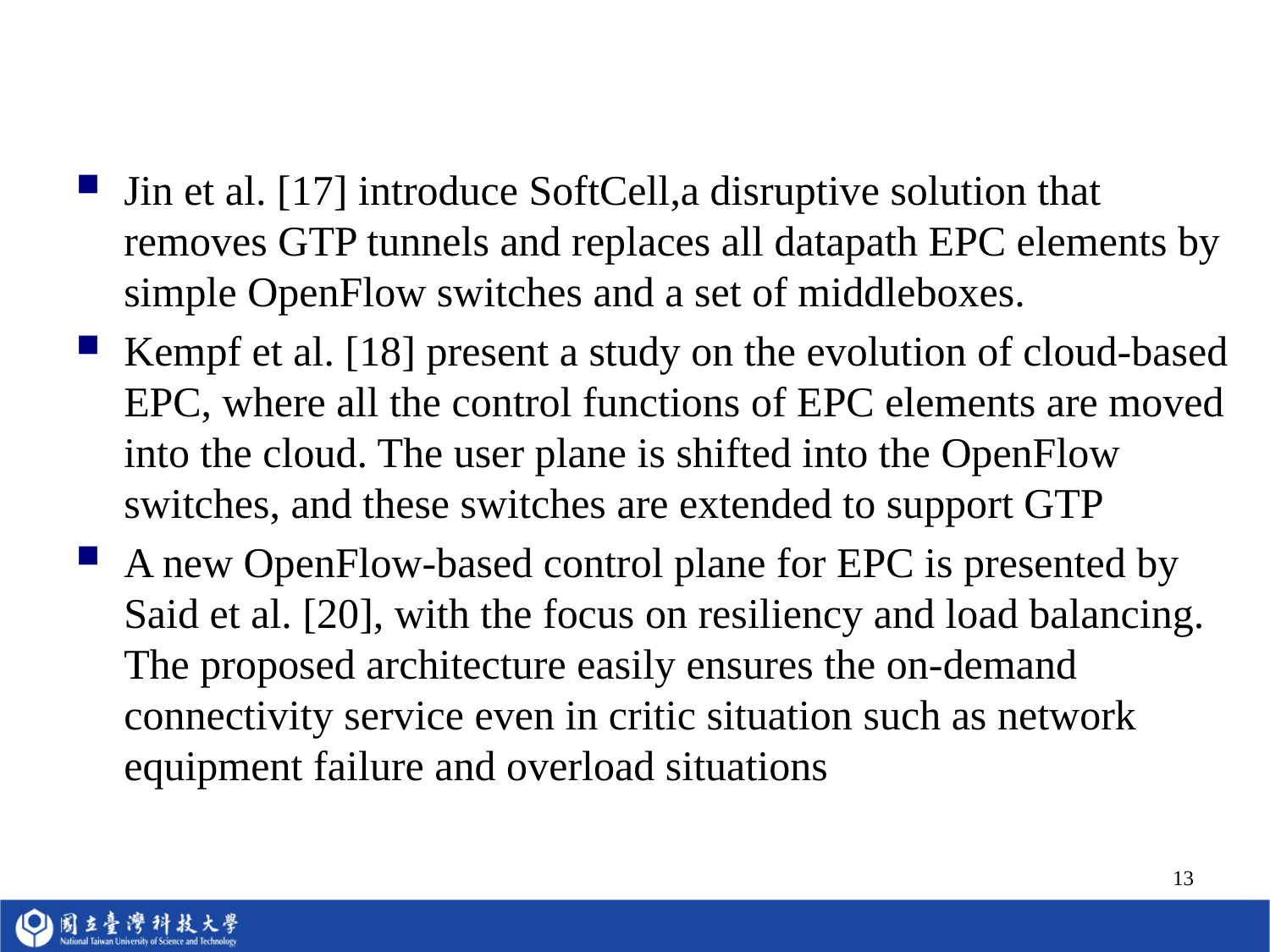

#
Jin et al. [17] introduce SoftCell,a disruptive solution that removes GTP tunnels and replaces all datapath EPC elements by simple OpenFlow switches and a set of middleboxes.
Kempf et al. [18] present a study on the evolution of cloud-based EPC, where all the control functions of EPC elements are moved into the cloud. The user plane is shifted into the OpenFlow switches, and these switches are extended to support GTP
A new OpenFlow-based control plane for EPC is presented by Said et al. [20], with the focus on resiliency and load balancing. The proposed architecture easily ensures the on-demand connectivity service even in critic situation such as network equipment failure and overload situations
13